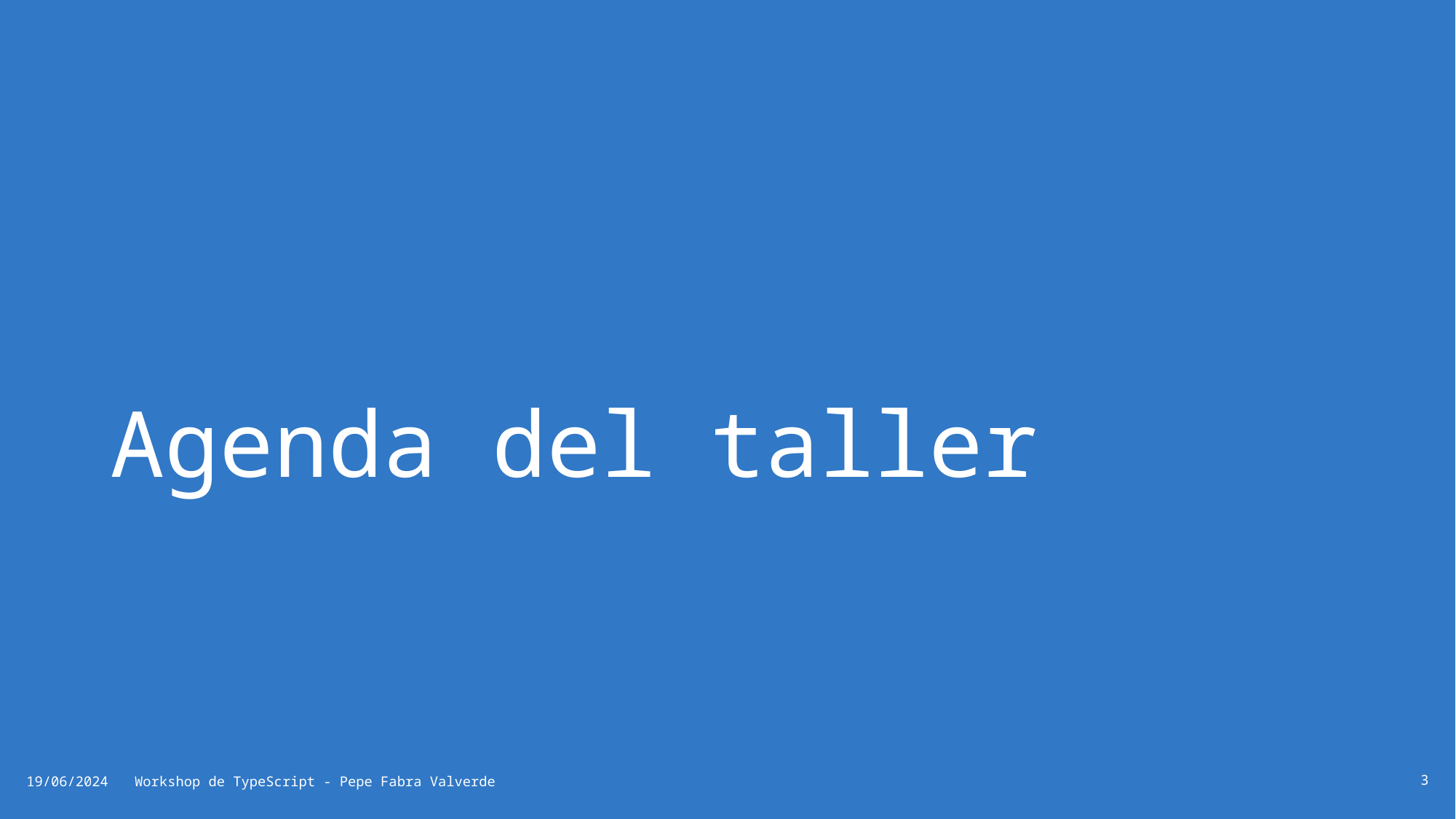

# Agenda del taller

19/06/2024
Workshop de TypeScript - Pepe Fabra Valverde
3